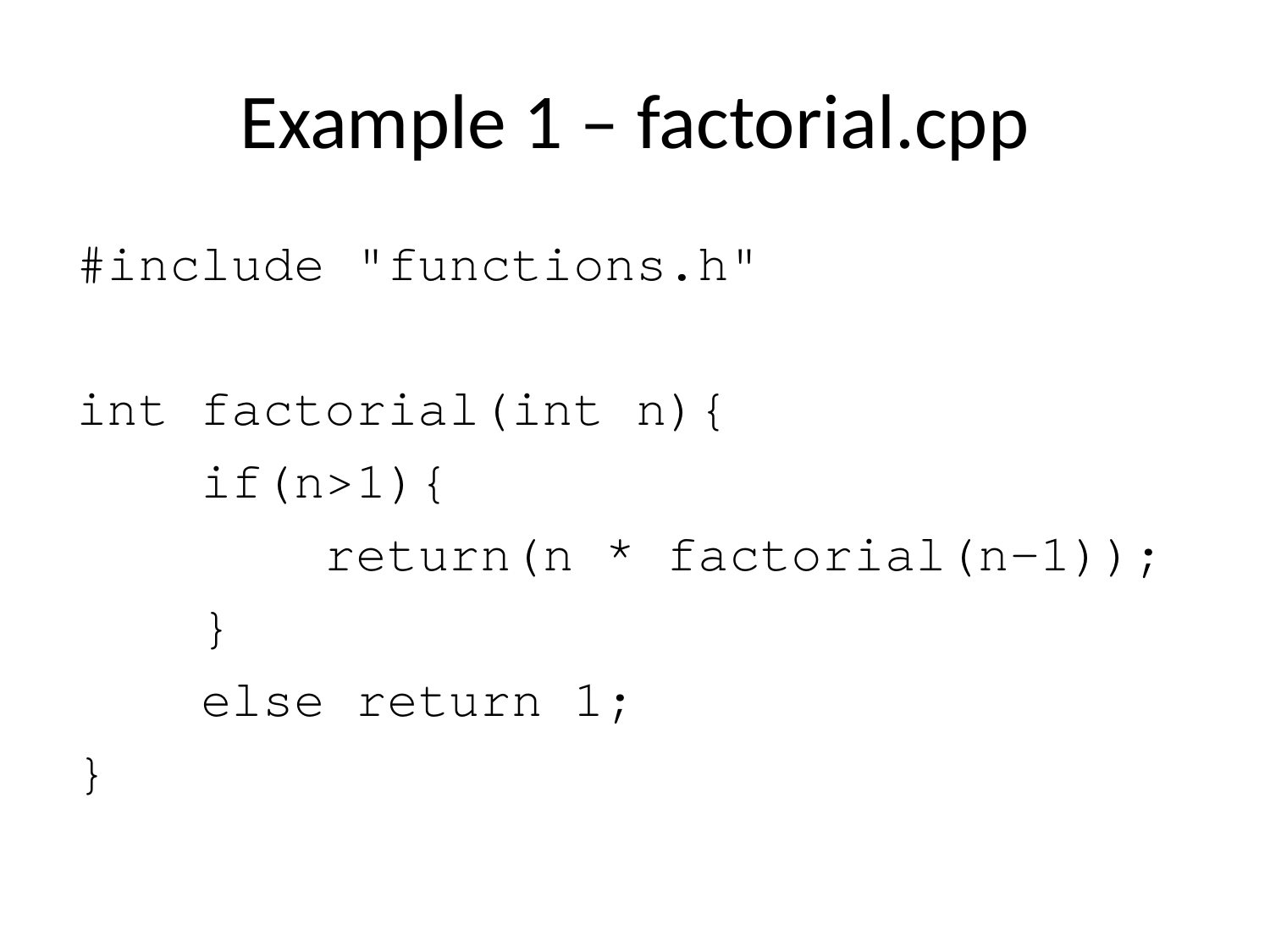

# Example 1 – factorial.cpp
#include "functions.h"

int factorial(int n){
    if(n>1){
        return(n * factorial(n-1));
    }
    else return 1;
}